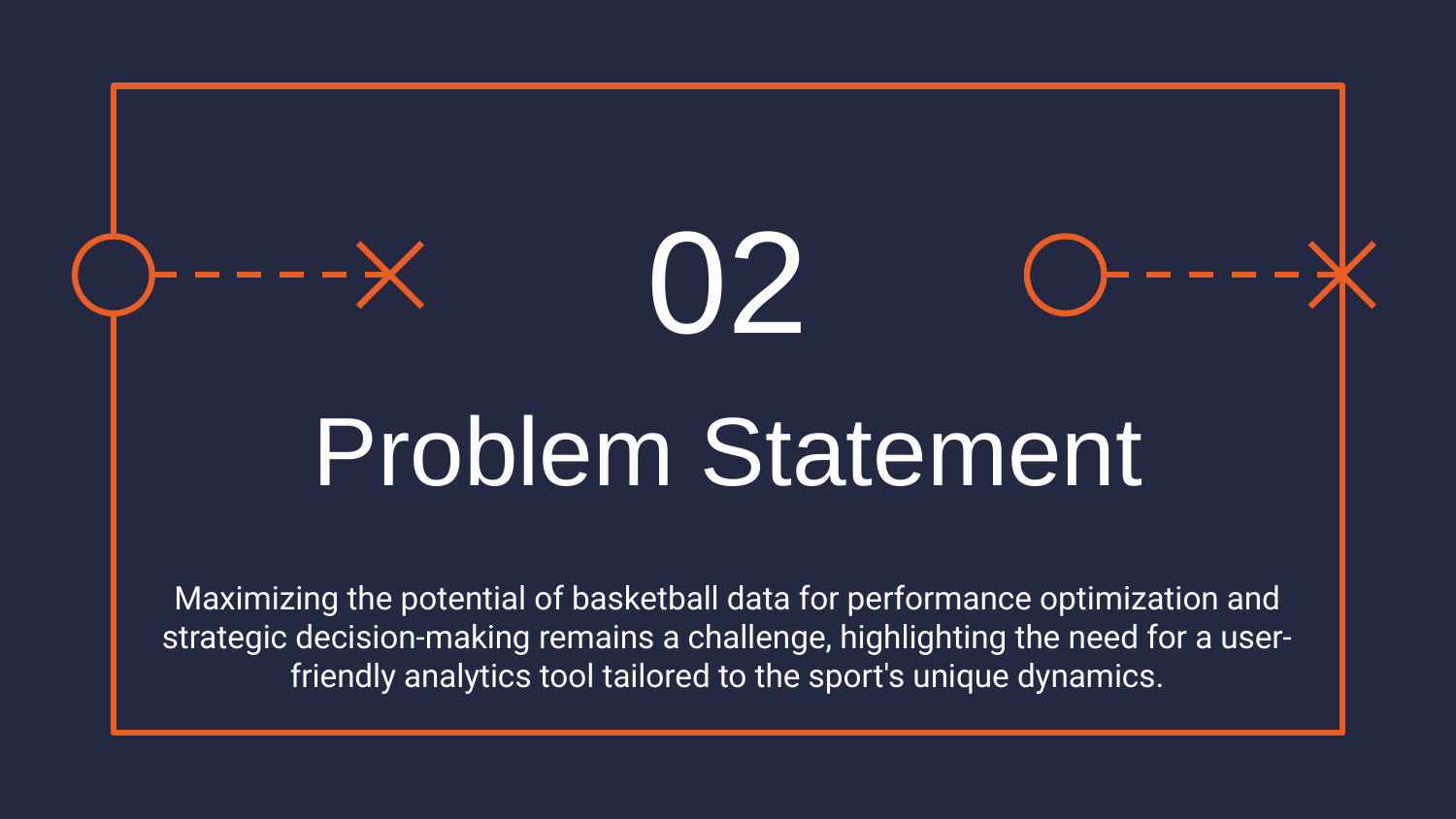

02

# Problem Statement
Maximizing the potential of basketball data for performance optimization and strategic decision-making remains a challenge, highlighting the need for a user-friendly analytics tool tailored to the sport's unique dynamics.